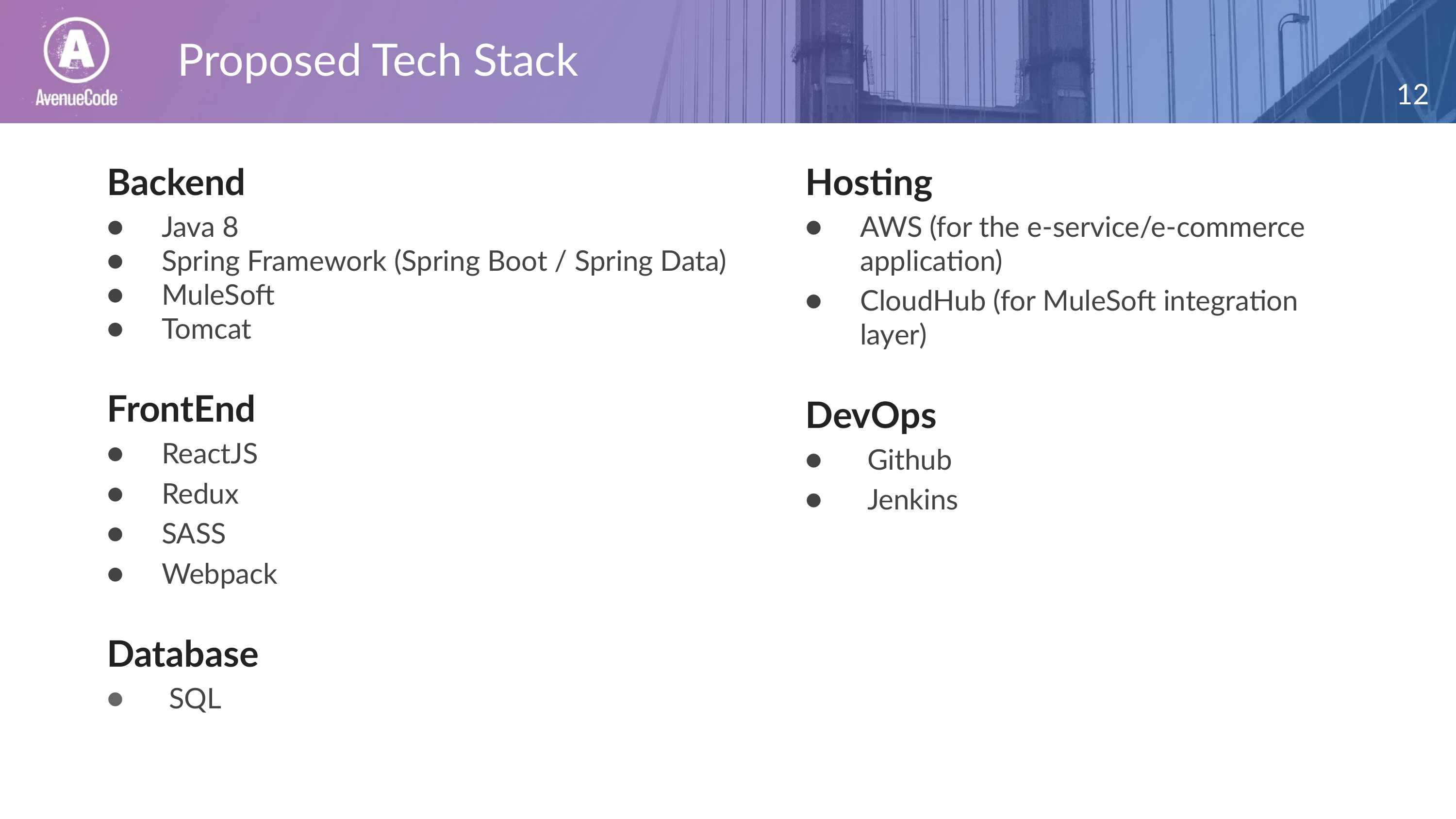

Proposed Tech Stack
Backend
Java 8
Spring Framework (Spring Boot / Spring Data)
MuleSoft
Tomcat

FrontEnd
ReactJS
Redux
SASS
Webpack

Database
 SQL
Hosting
AWS (for the e-service/e-commerce application)
CloudHub (for MuleSoft integration layer)

DevOps
 Github
 Jenkins